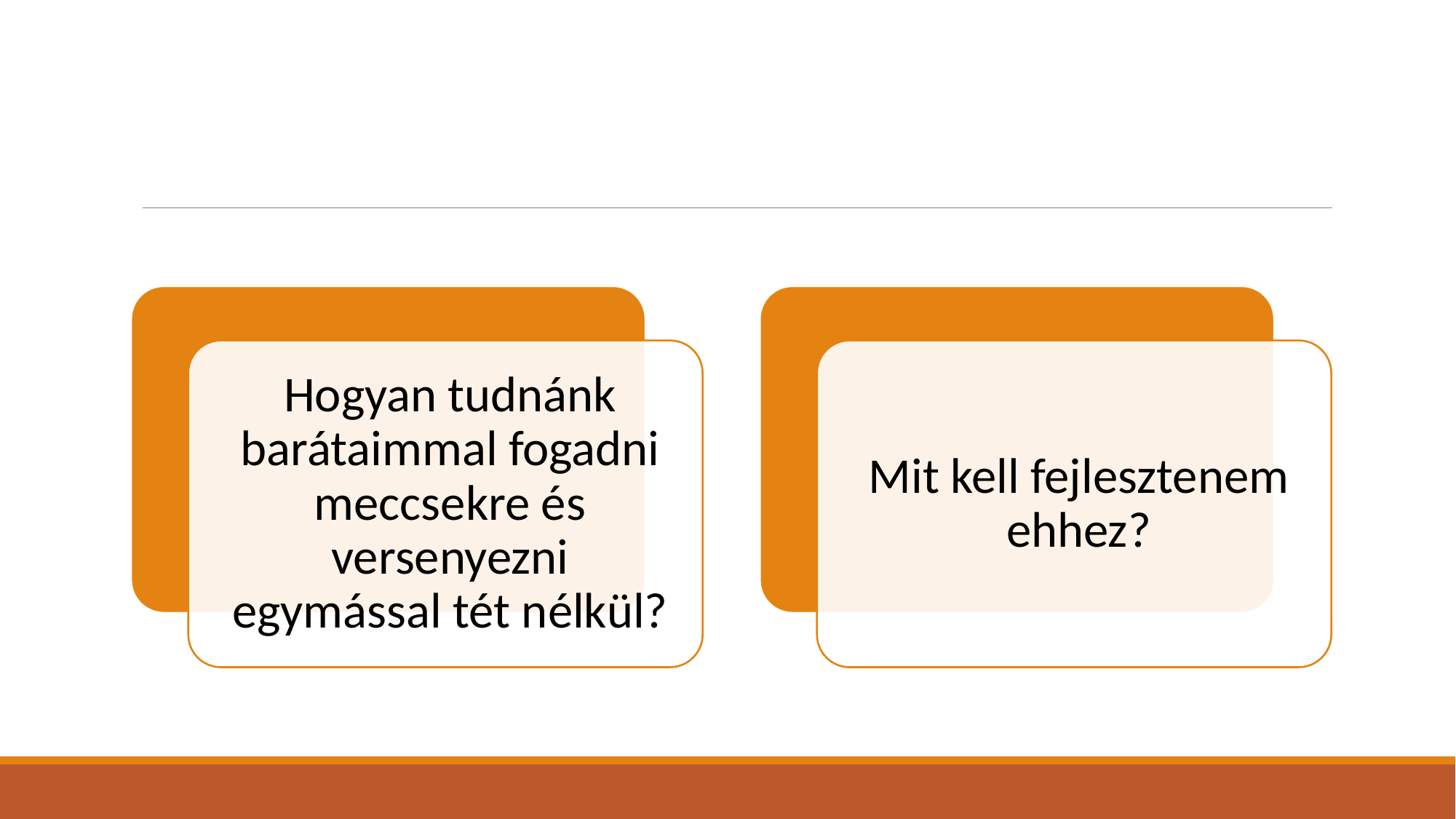

#
Hogyan tudnánk barátaimmal fogadni meccsekre és versenyezni egymással tét nélkül?
Mit kell fejlesztenem ehhez?